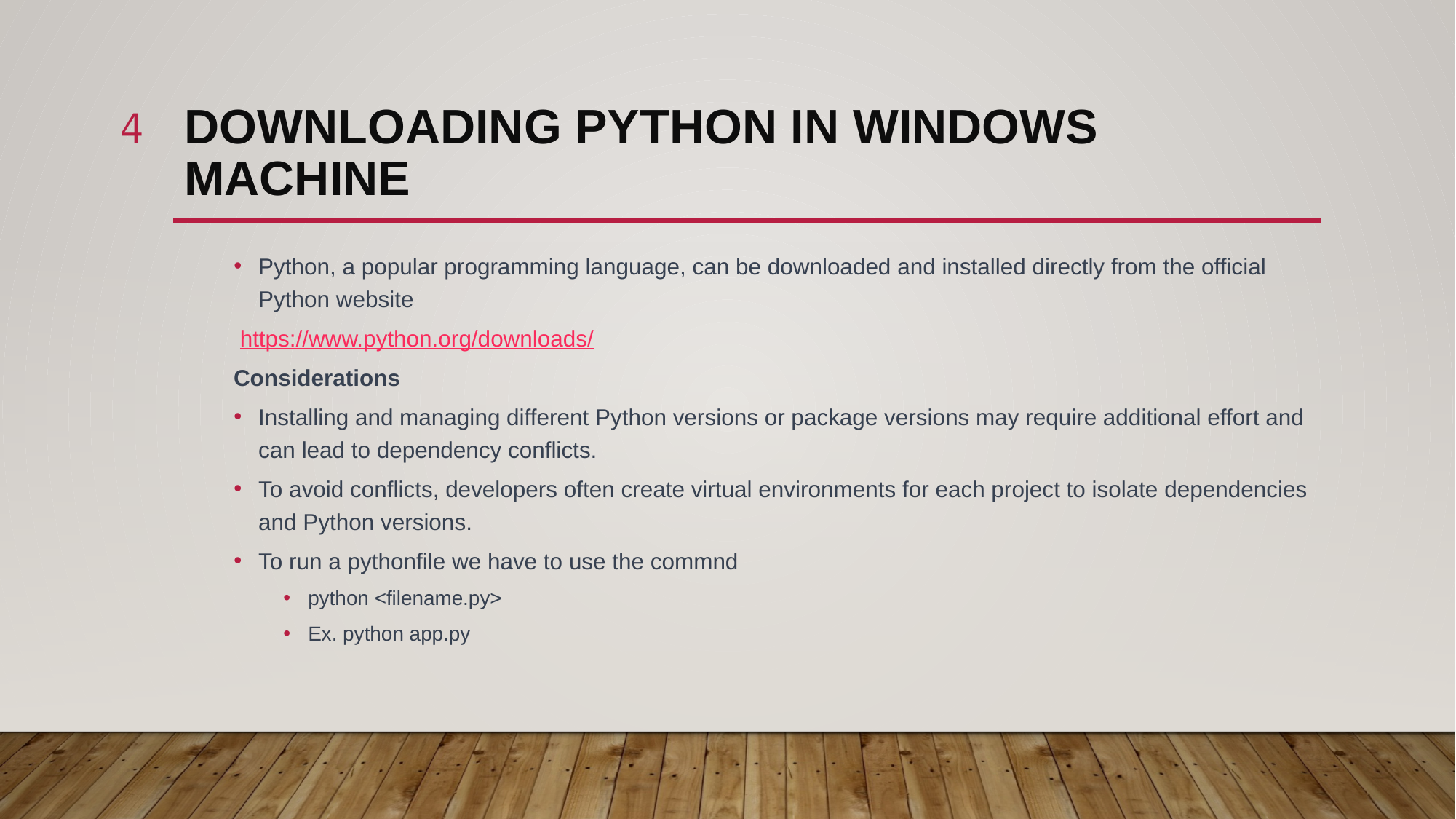

4
# Downloading Python in Windows Machine
Python, a popular programming language, can be downloaded and installed directly from the official Python website
	 https://www.python.org/downloads/
Considerations
Installing and managing different Python versions or package versions may require additional effort and can lead to dependency conflicts.
To avoid conflicts, developers often create virtual environments for each project to isolate dependencies and Python versions.
To run a pythonfile we have to use the commnd
python <filename.py>
Ex. python app.py